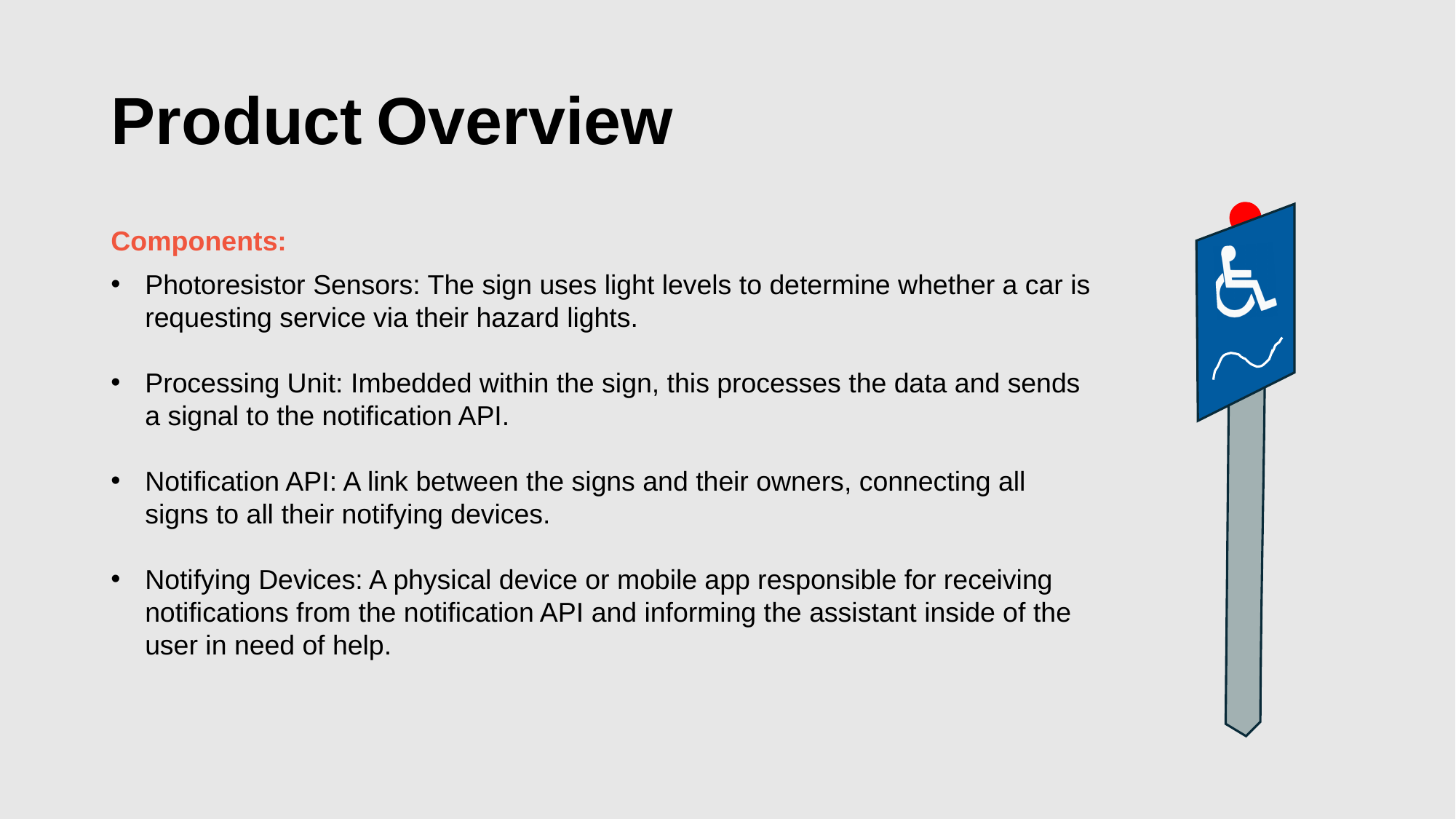

# Product Overview

Components:

Photoresistor Sensors: The sign uses light levels to determine whether a car is requesting service via their hazard lights.

Processing Unit: Imbedded within the sign, this processes the data and sends a signal to the notification API.

Notification API: A link between the signs and their owners, connecting all signs to all their notifying devices.

Notifying Devices: A physical device or mobile app responsible for receiving notifications from the notification API and informing the assistant inside of the user in need of help.